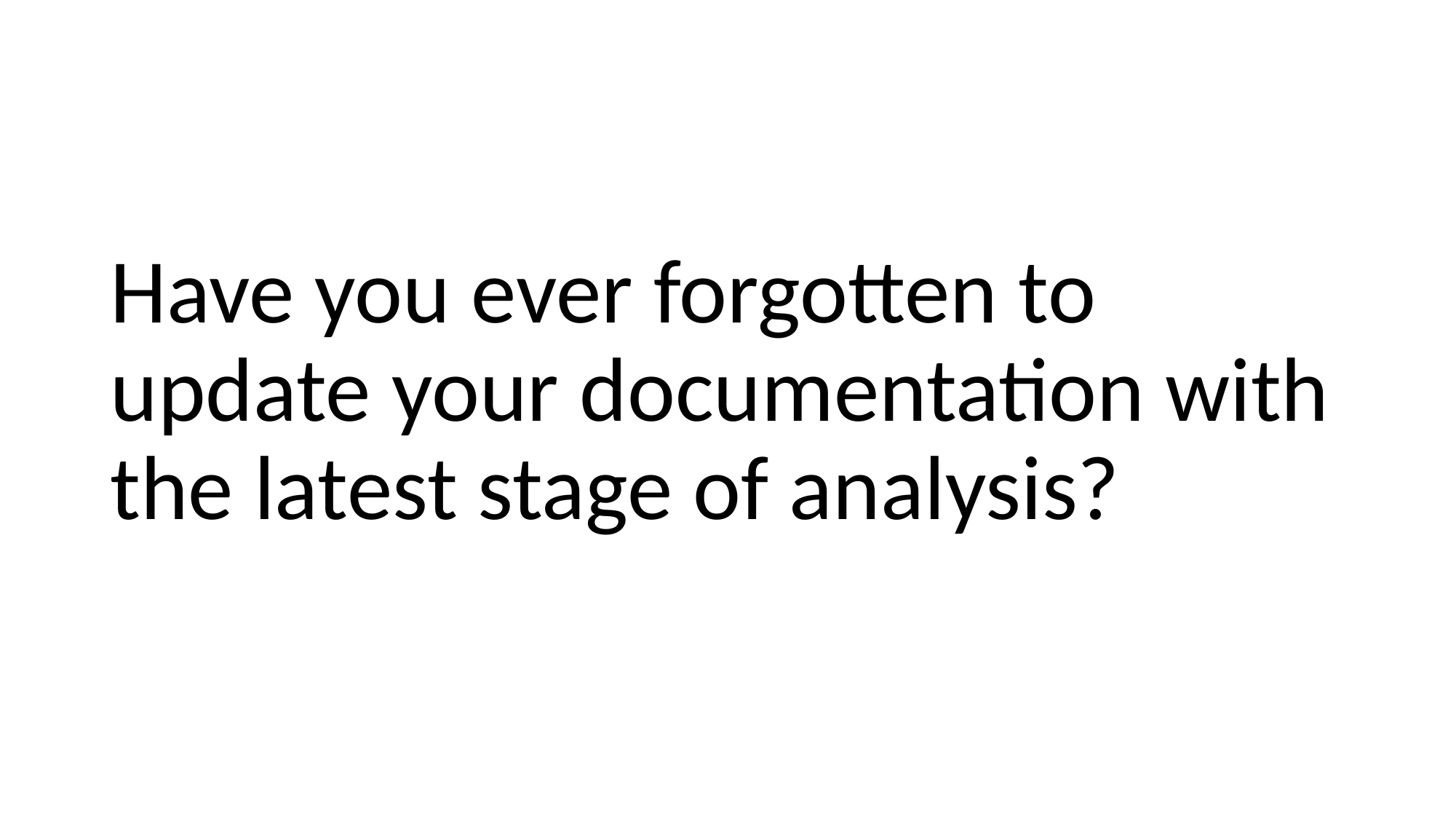

# Have you ever forgotten to update your documentation with the latest stage of analysis?